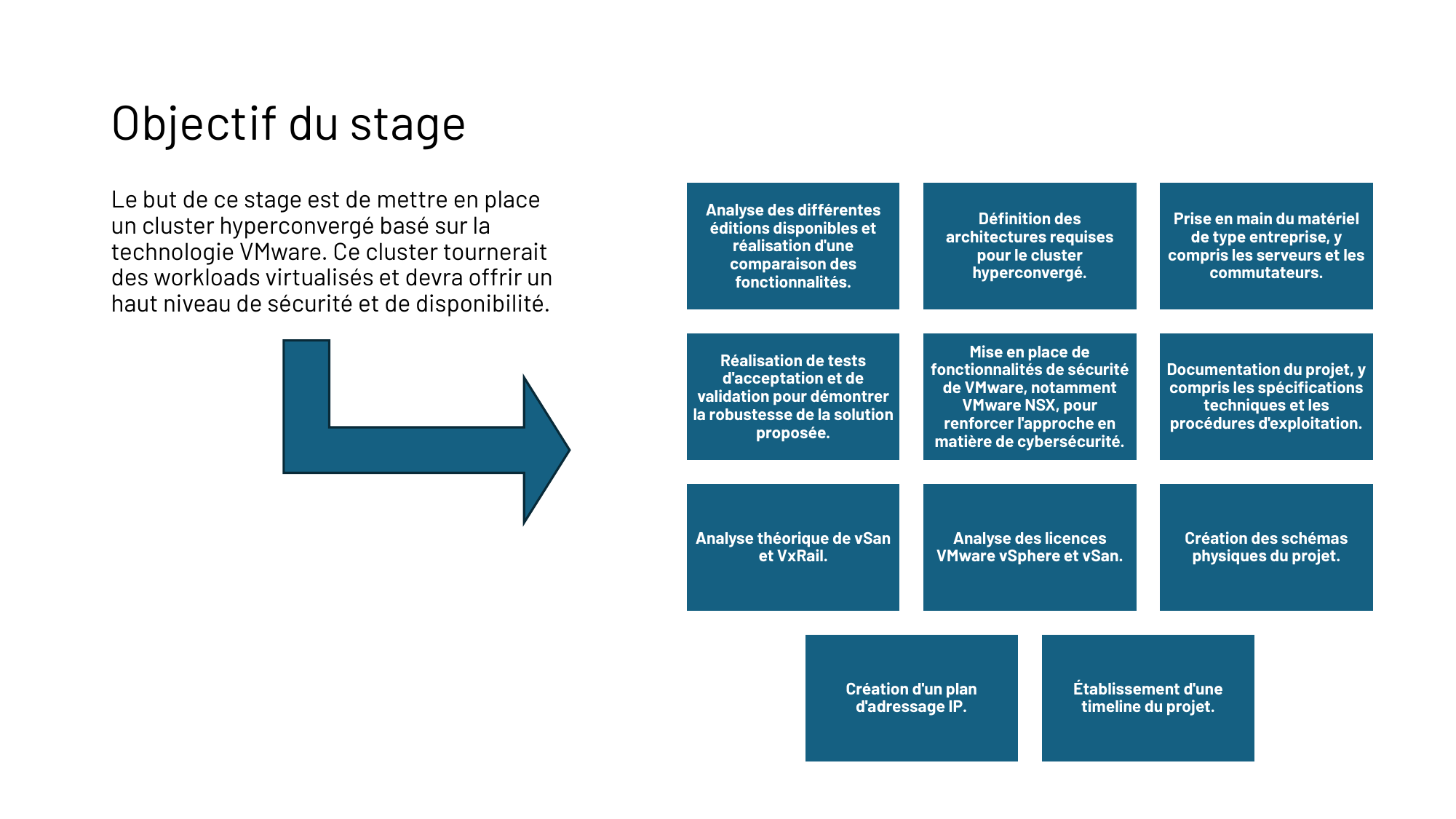

# Objectif du stage
Le but de ce stage est de mettre en place un cluster hyperconvergé basé sur la technologie VMware. Ce cluster tournerait des workloads virtualisés et devra offrir un haut niveau de sécurité et de disponibilité.
Analyse des différentes éditions disponibles et réalisation d'une comparaison des fonctionnalités.
Définition des architectures requises pour le cluster hyperconvergé.
Prise en main du matériel de type entreprise, y compris les serveurs et les commutateurs.
Réalisation de tests d'acceptation et de validation pour démontrer la robustesse de la solution proposée.
Mise en place de fonctionnalités de sécurité de VMware, notamment VMware NSX, pour renforcer l'approche en matière de cybersécurité.
Documentation du projet, y compris les spécifications techniques et les procédures d'exploitation.
Analyse théorique de vSan et VxRail.
Analyse des licences VMware vSphere et vSan.
Création des schémas physiques du projet.
Création d'un plan d'adressage IP.
Établissement d'une timeline du projet.